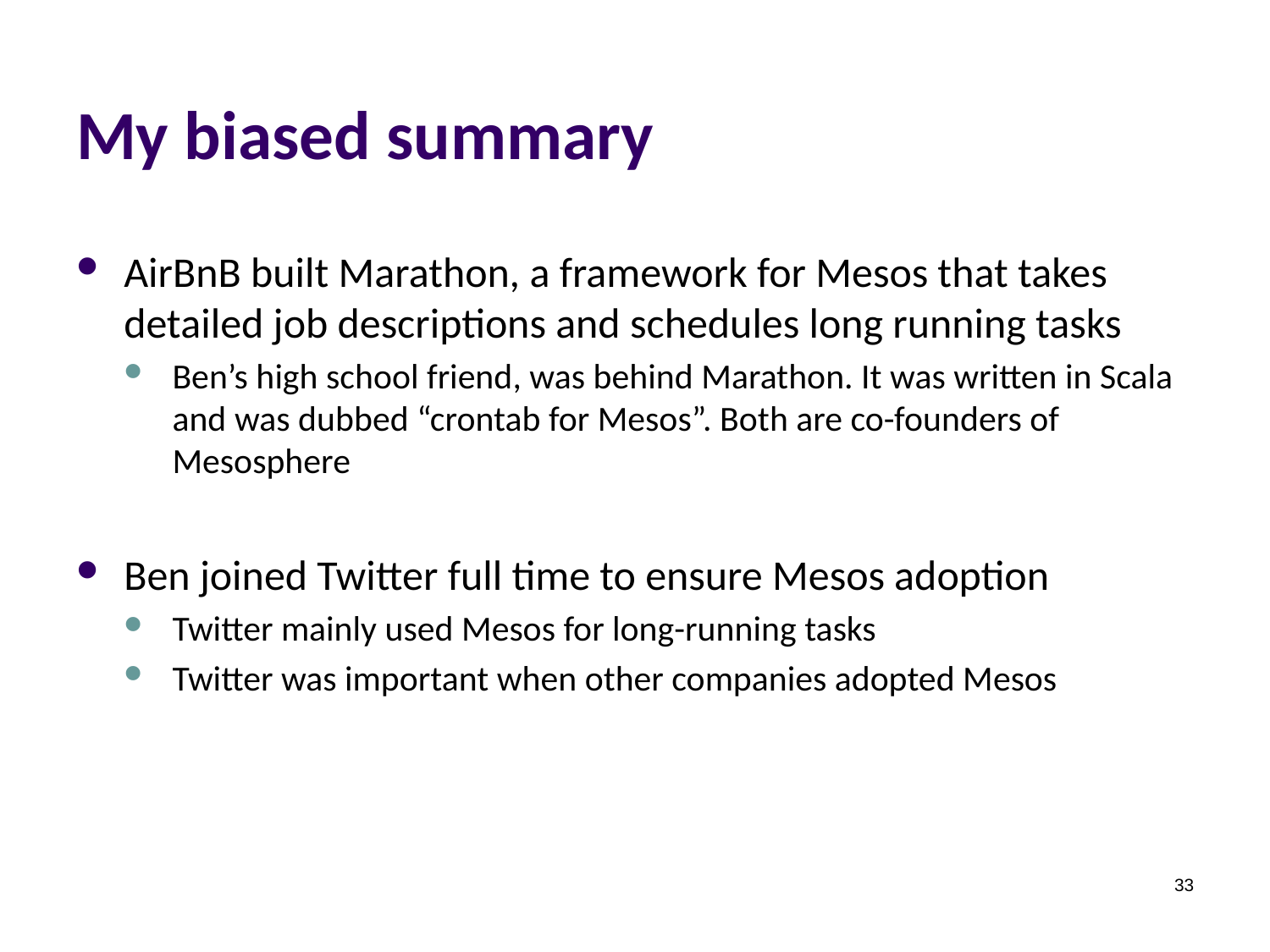

# My biased summary
AirBnB built Marathon, a framework for Mesos that takes detailed job descriptions and schedules long running tasks
Ben’s high school friend, was behind Marathon. It was written in Scala and was dubbed “crontab for Mesos”. Both are co-founders of Mesosphere

Ben joined Twitter full time to ensure Mesos adoption
Twitter mainly used Mesos for long-running tasks
Twitter was important when other companies adopted Mesos

33